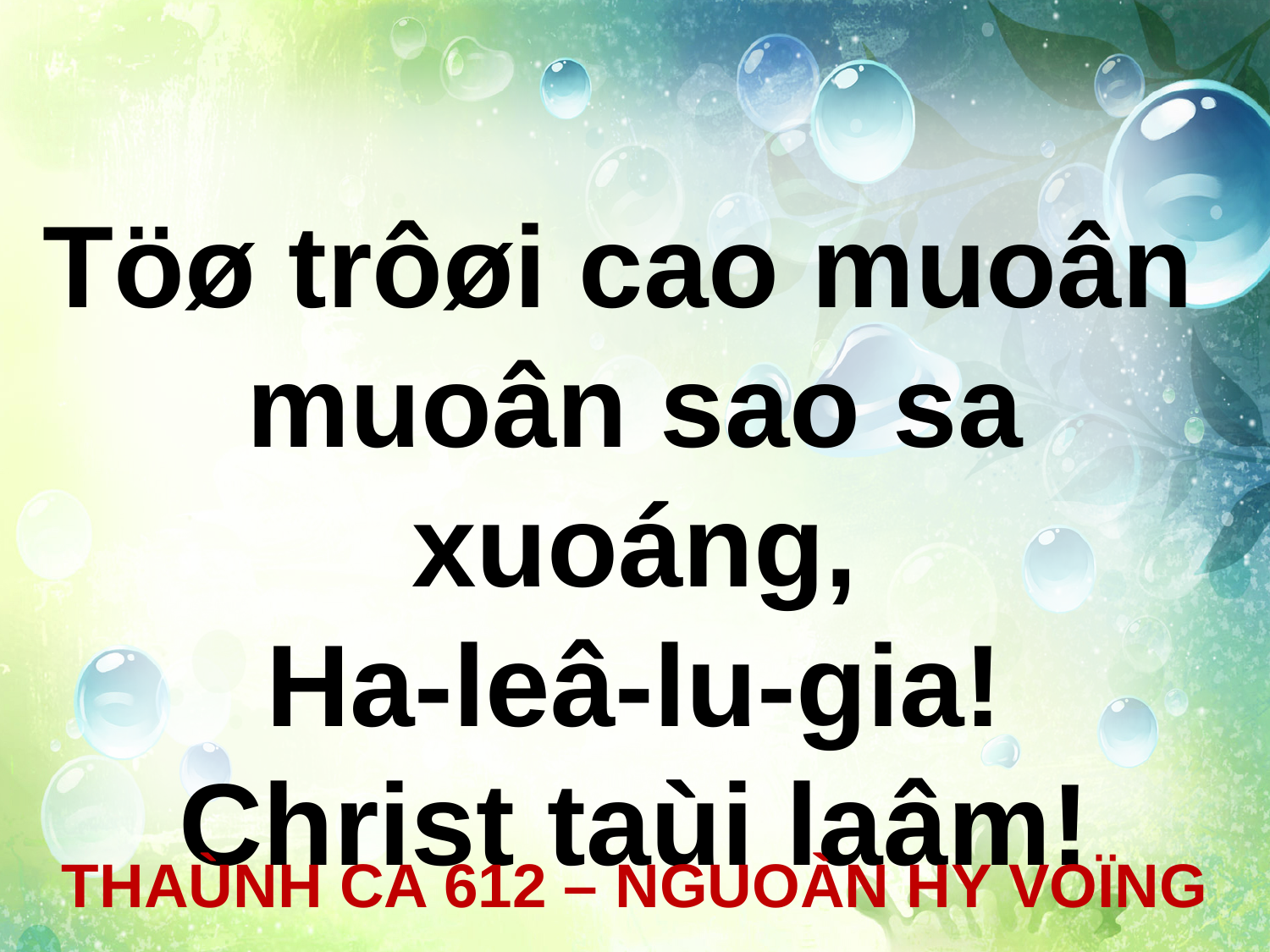

Töø trôøi cao muoân
muoân sao sa xuoáng,
Ha-leâ-lu-gia!
Christ taùi laâm!
THAÙNH CA 612 – NGUOÀN HY VOÏNG